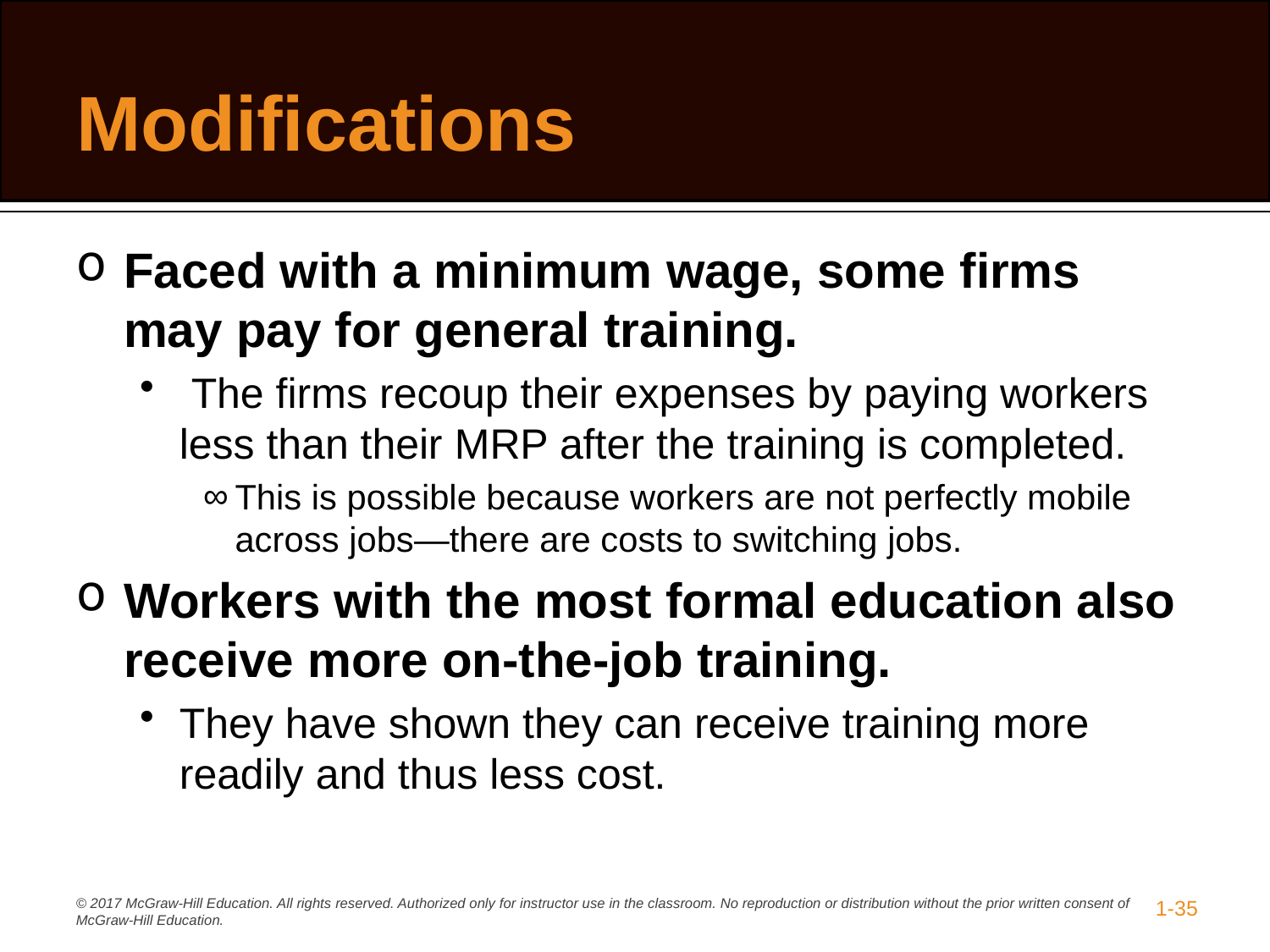

# Modifications
Faced with a minimum wage, some firms may pay for general training.
 The firms recoup their expenses by paying workers less than their MRP after the training is completed.
This is possible because workers are not perfectly mobile across jobs—there are costs to switching jobs.
Workers with the most formal education also receive more on-the-job training.
They have shown they can receive training more readily and thus less cost.